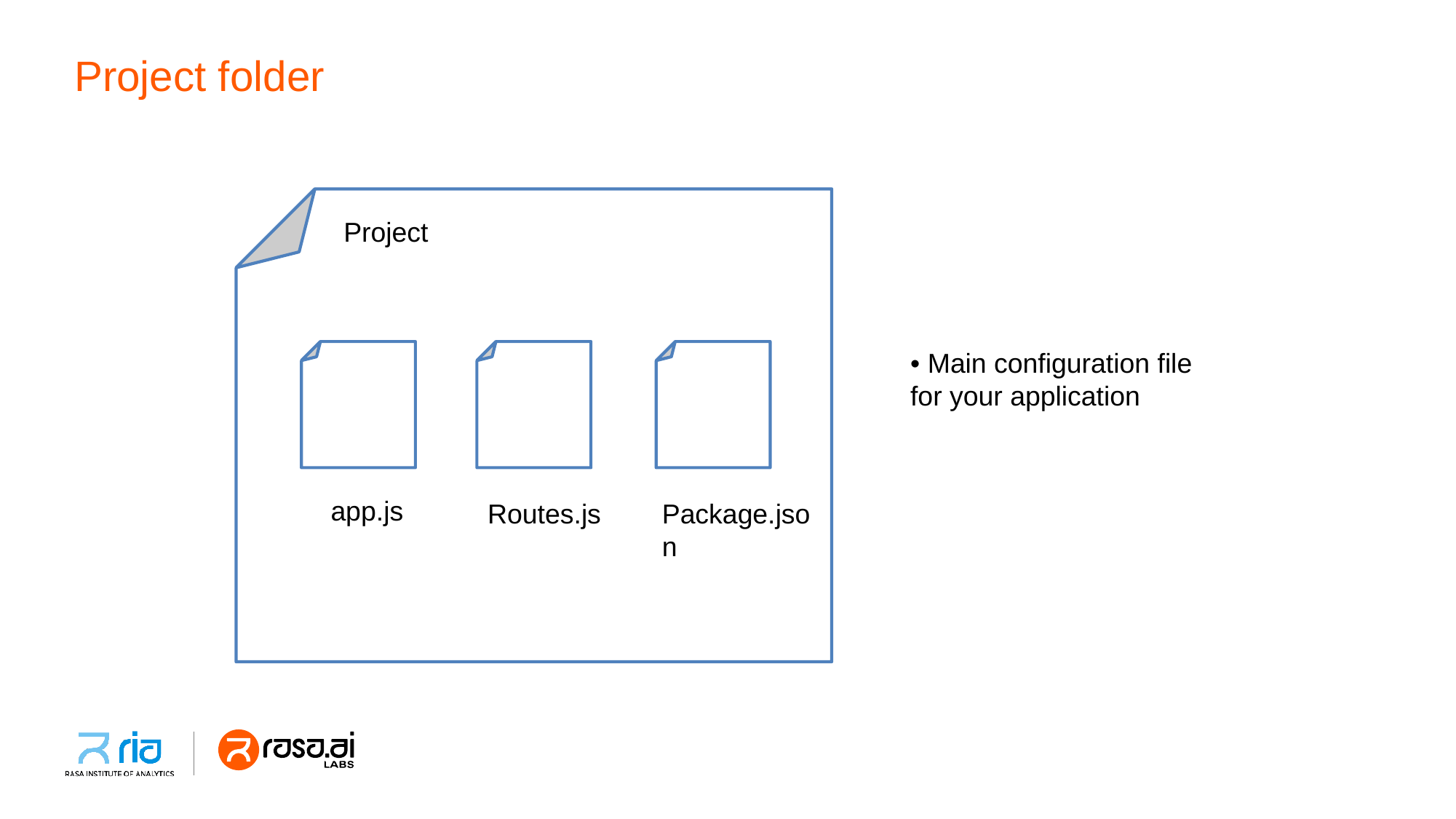

# Project folder

Project

app.js
Routes.js
Package.json
• Main configuration file
for your application